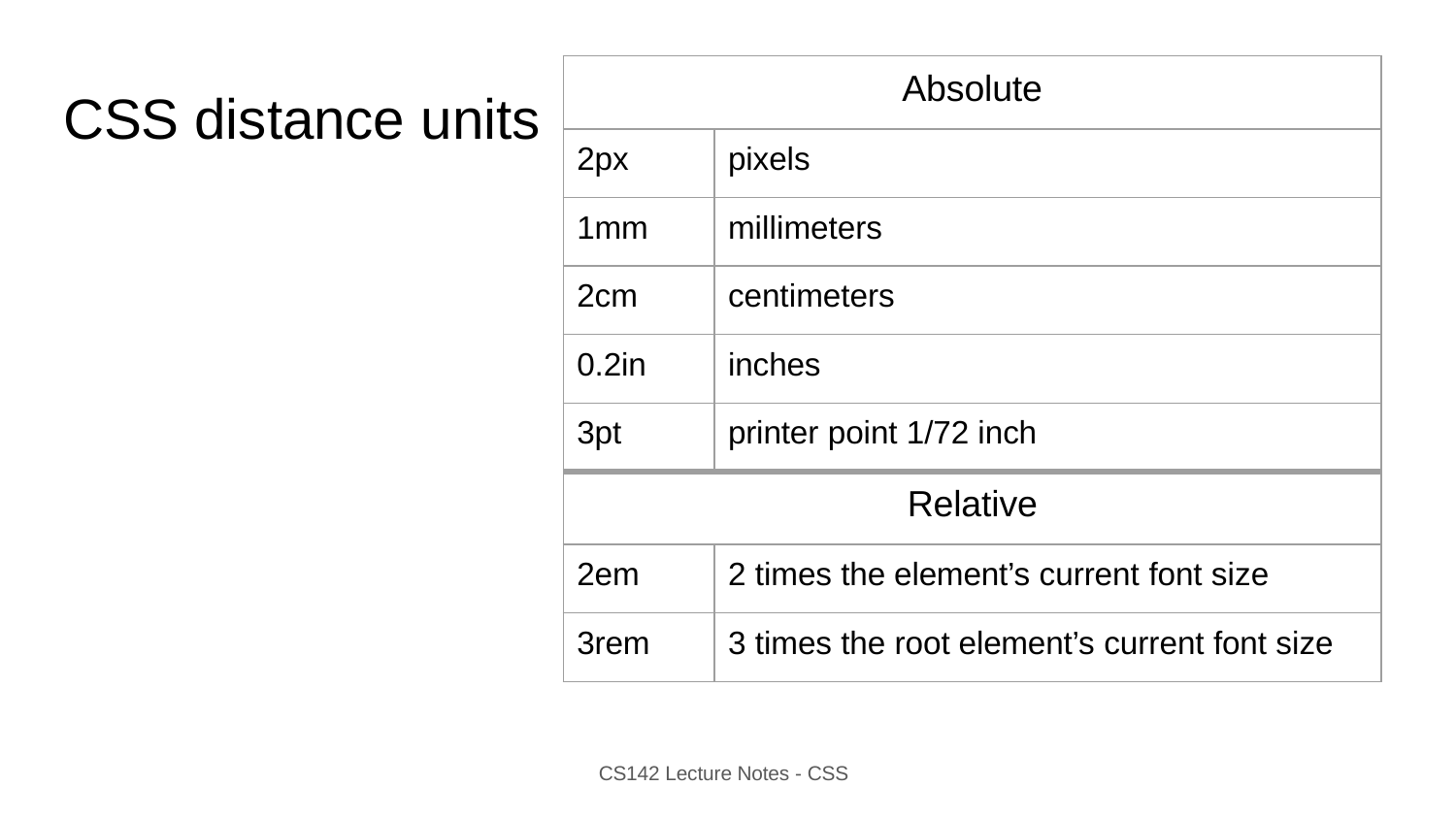

| Absolute |  |
| --- | --- |
| 2px | pixels |
| 1mm | millimeters |
| 2cm | centimeters |
| 0.2in | inches |
| 3pt | printer point 1/72 inch |
| Relative |  |
| 2em | 2 times the element’s current font size |
| 3rem | 3 times the root element’s current font size |
# CSS distance units
10
CS142 Lecture Notes - CSS